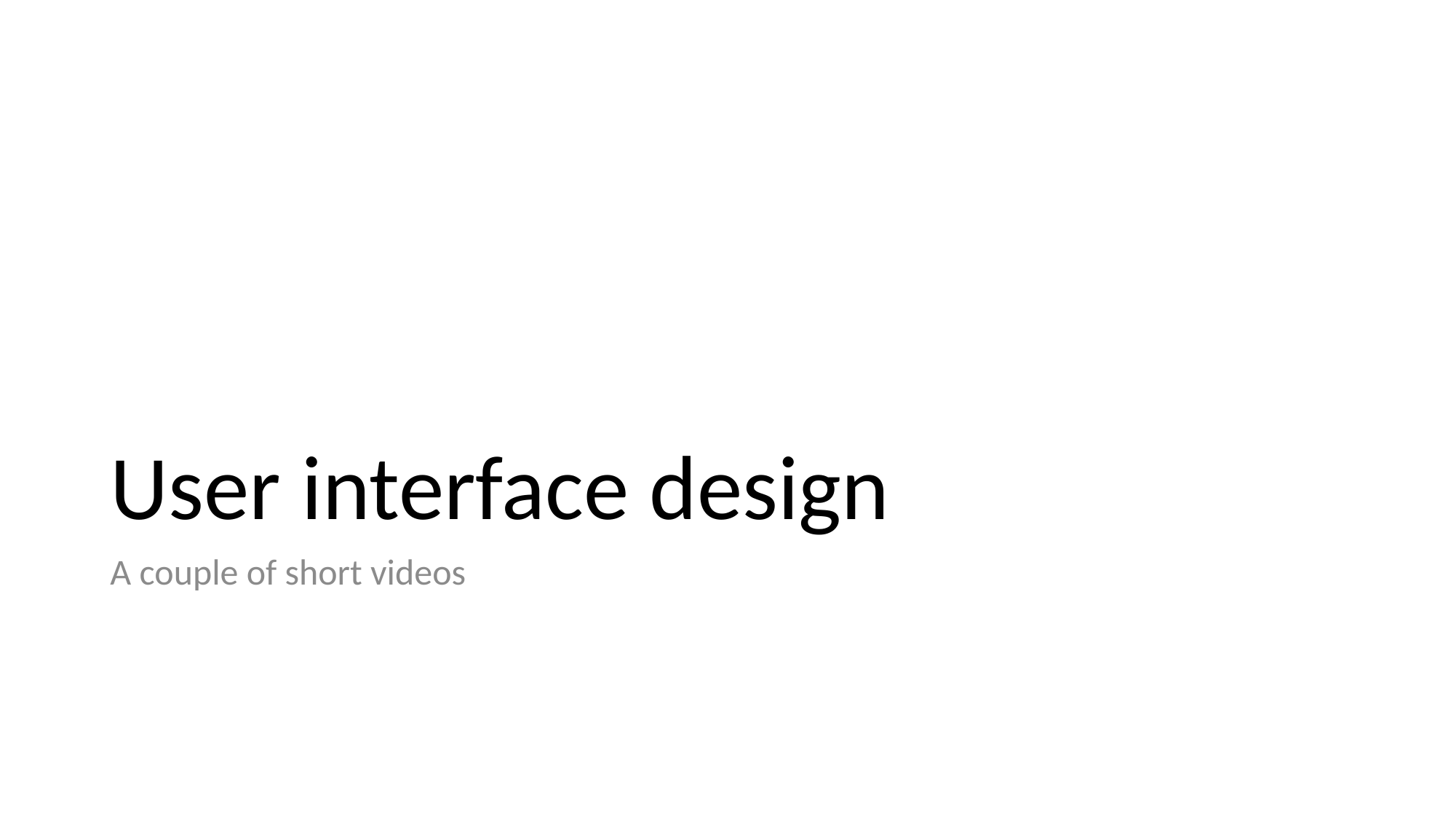

# User interface design
A couple of short videos